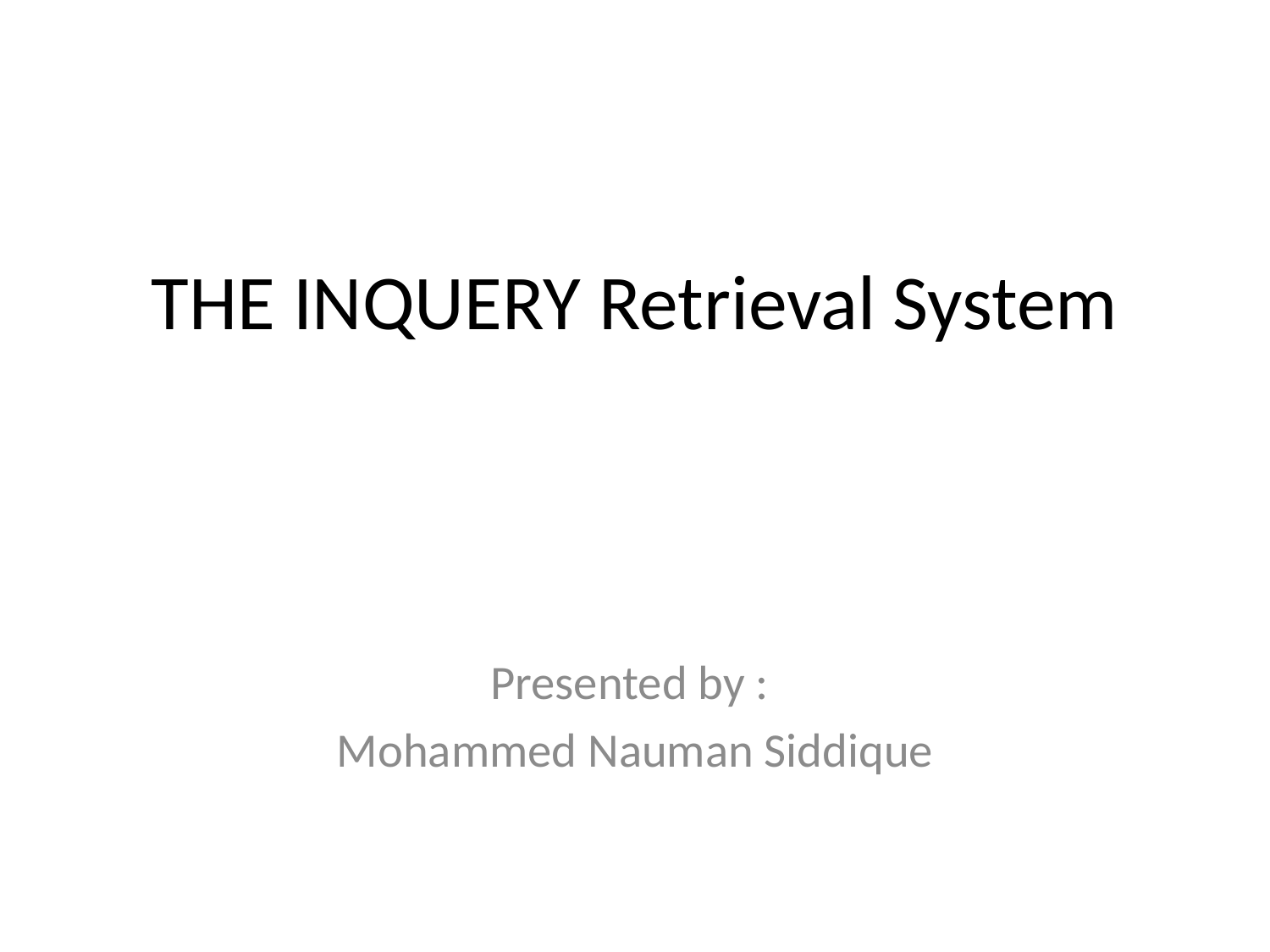

# THE INQUERY Retrieval System
Presented by :
Mohammed Nauman Siddique